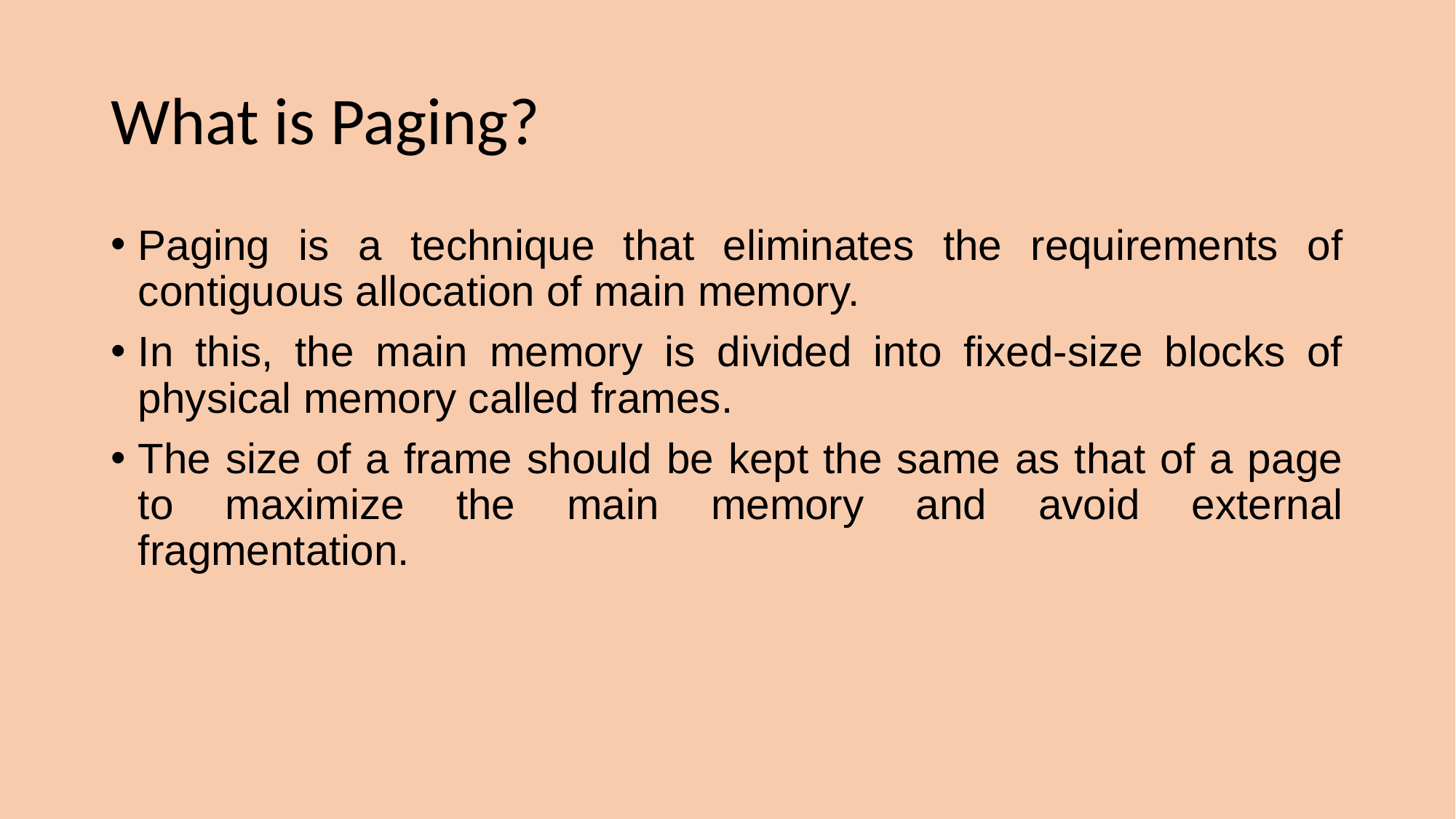

# What is Paging?
Paging is a technique that eliminates the requirements of contiguous allocation of main memory.
In this, the main memory is divided into fixed-size blocks of physical memory called frames.
The size of a frame should be kept the same as that of a page to maximize the main memory and avoid external fragmentation.